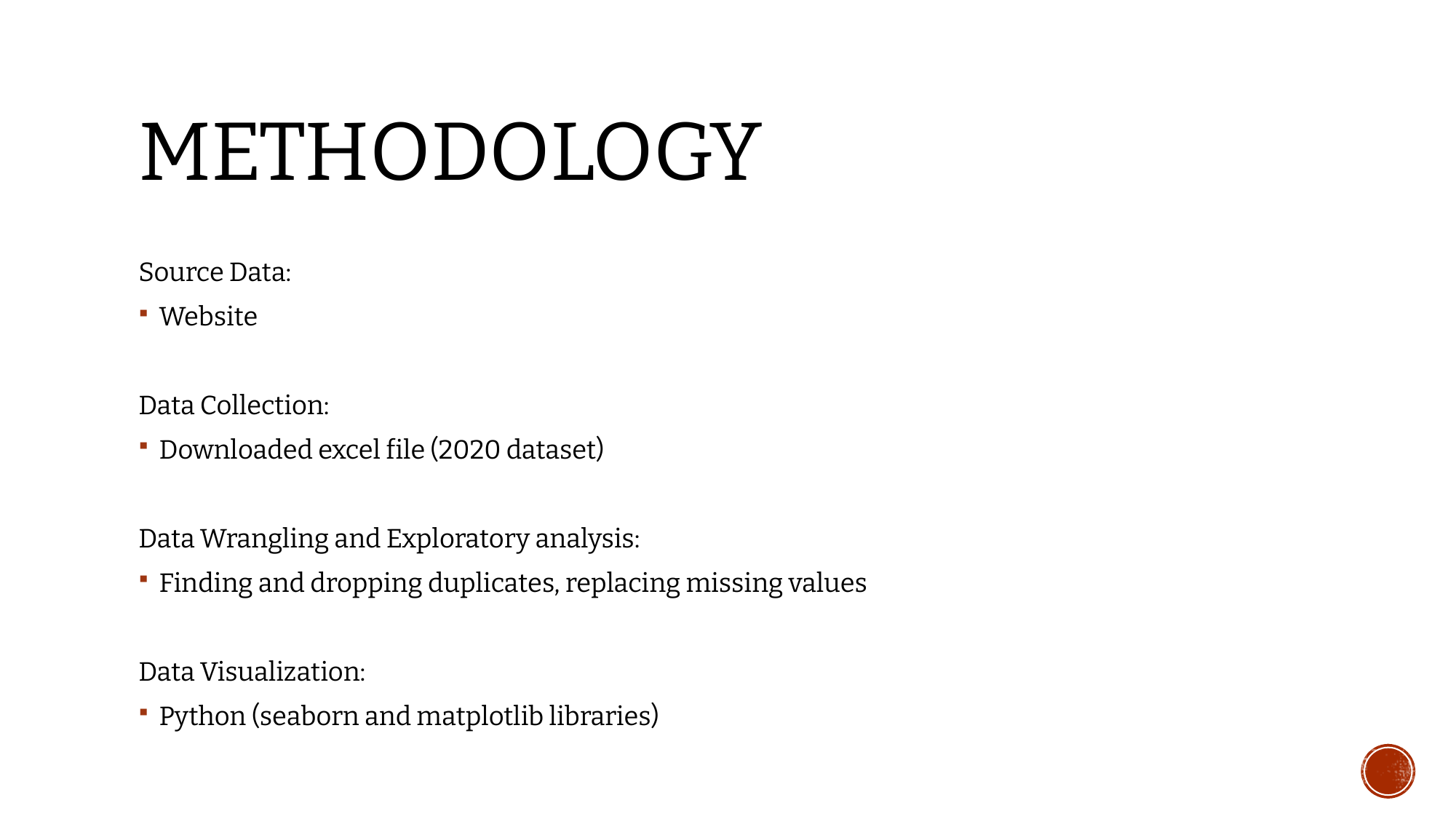

# methodology
Source Data:
Website

Data Collection:
Downloaded excel file (2020 dataset)

Data Wrangling and Exploratory analysis:
Finding and dropping duplicates, replacing missing values

Data Visualization:
Python (seaborn and matplotlib libraries)